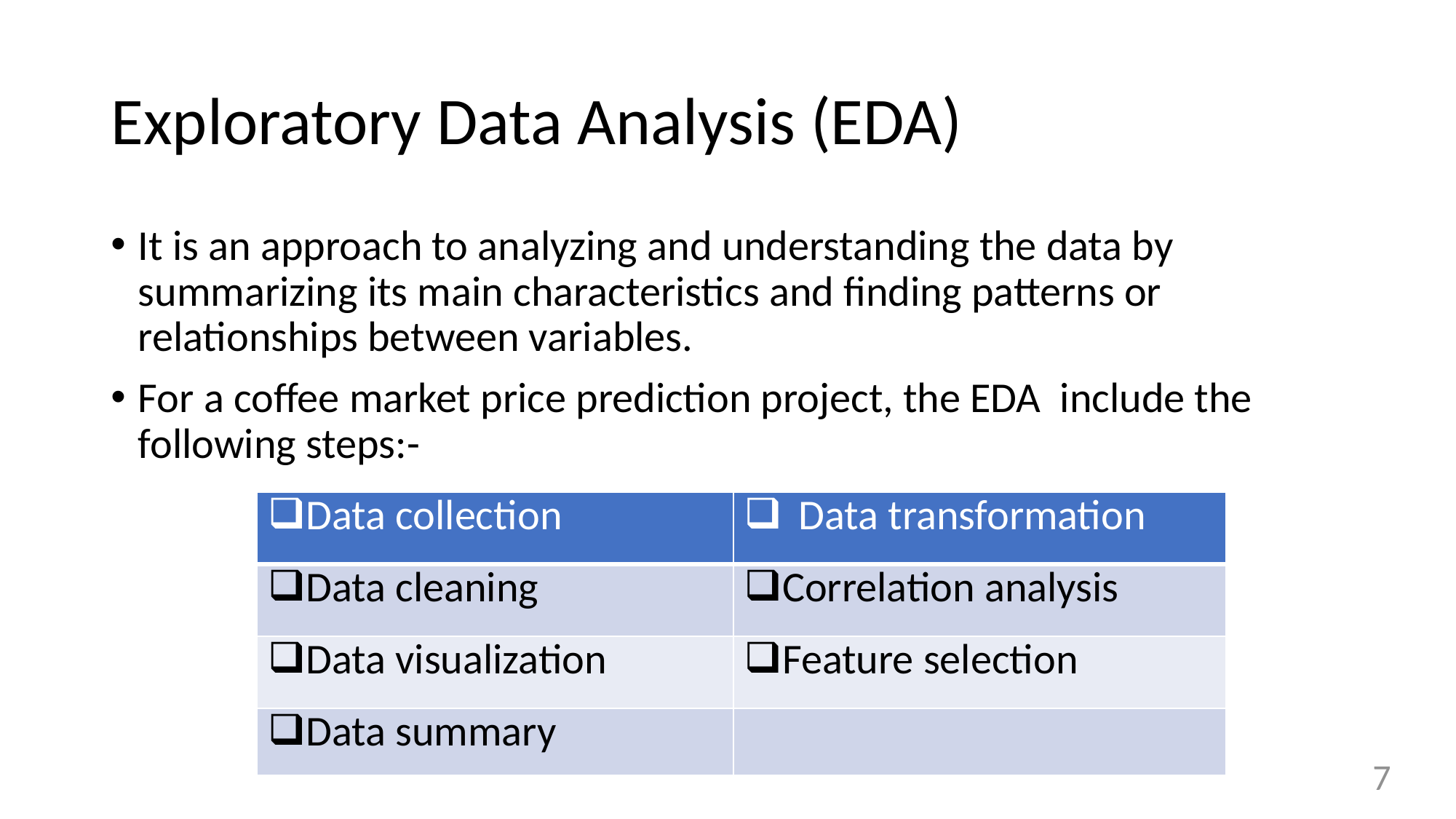

# Exploratory Data Analysis (EDA)
It is an approach to analyzing and understanding the data by summarizing its main characteristics and finding patterns or relationships between variables.
For a coffee market price prediction project, the EDA  include the following steps:-
| Data collection | Data transformation |
| --- | --- |
| Data cleaning | Correlation analysis |
| Data visualization | Feature selection |
| Data summary |  |
7